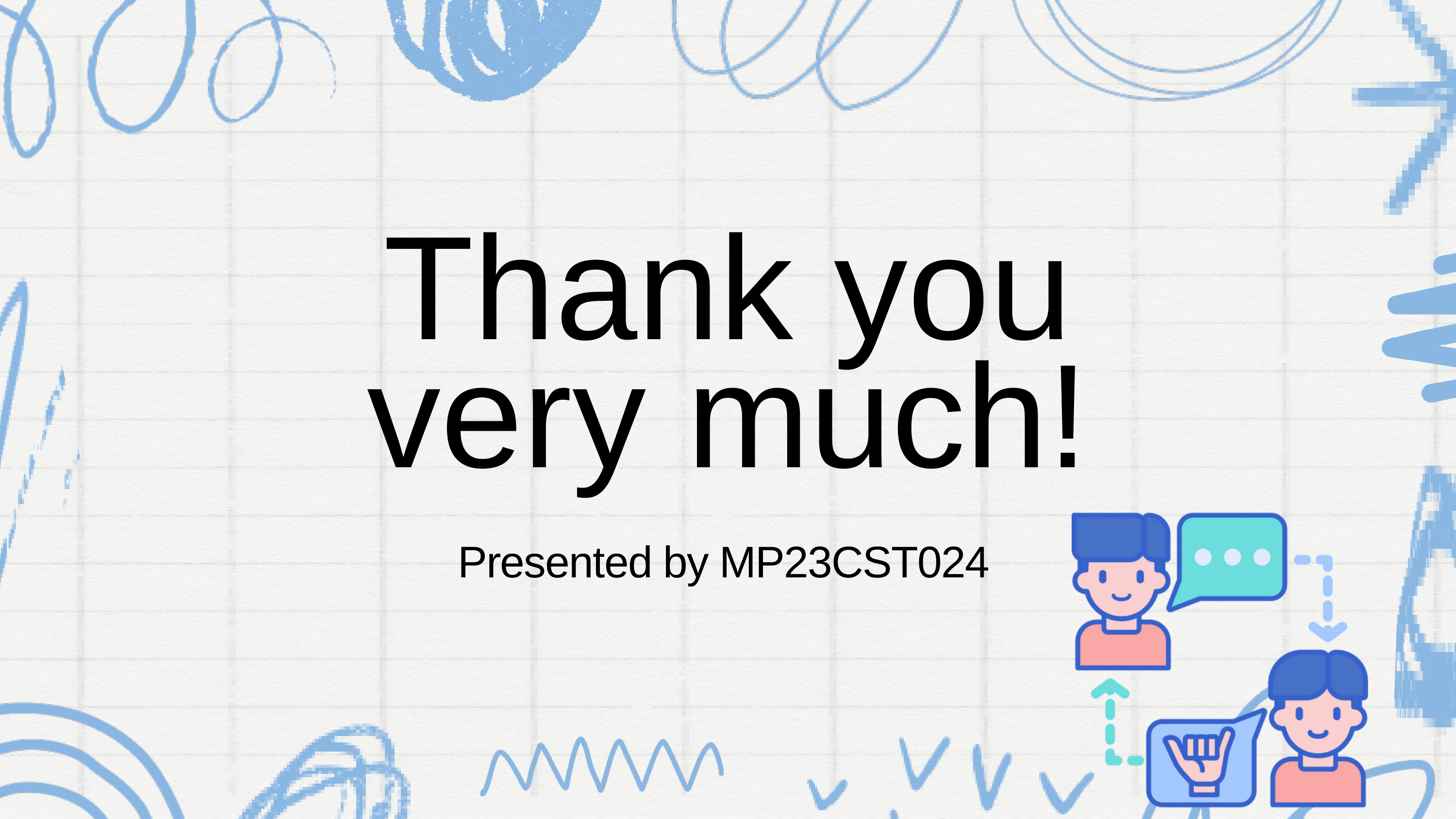

Thank you very much!

Presented by MP23CST024